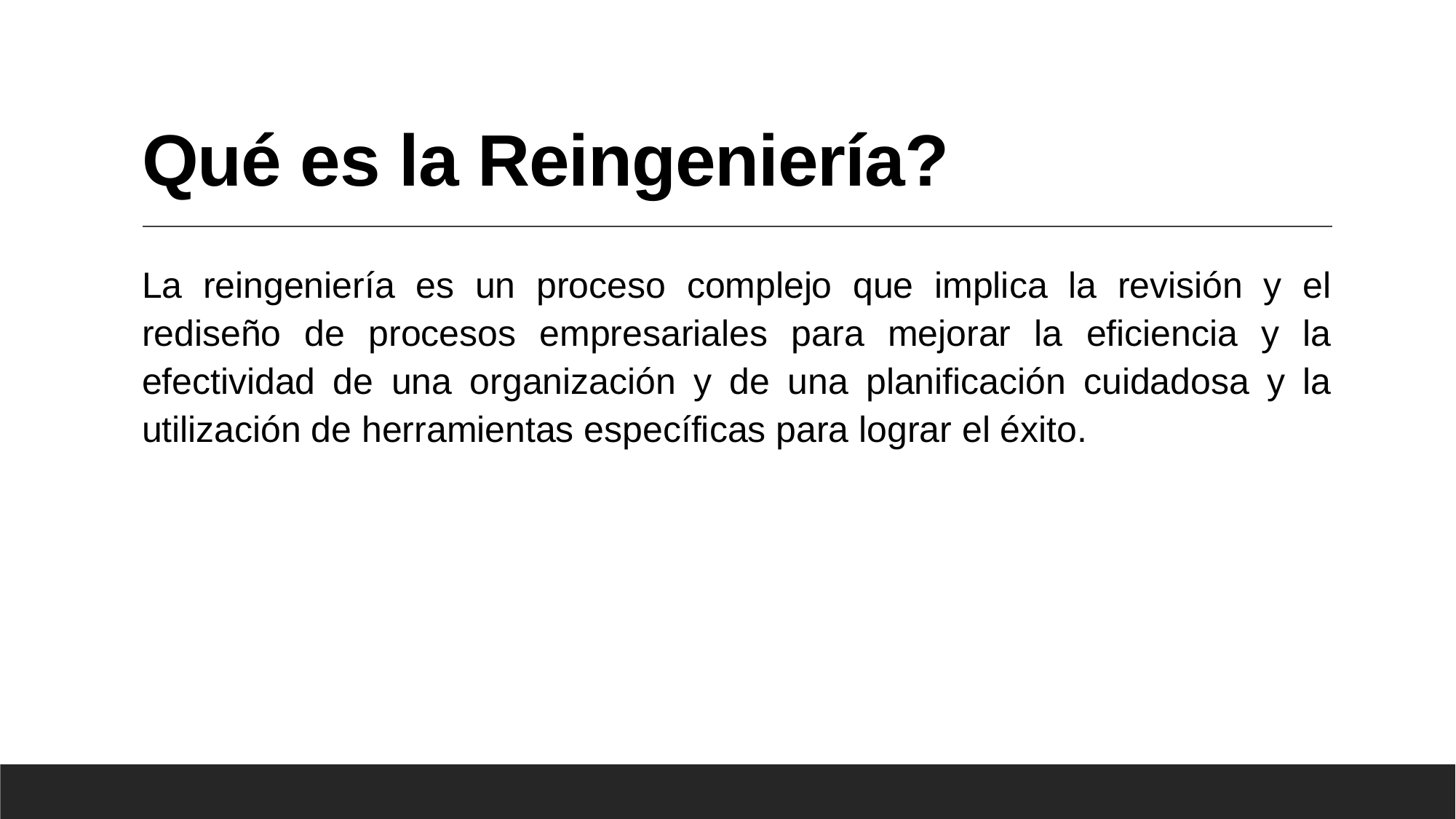

# Qué es la Reingeniería?
La reingeniería es un proceso complejo que implica la revisión y el rediseño de procesos empresariales para mejorar la eficiencia y la efectividad de una organización y de una planificación cuidadosa y la utilización de herramientas específicas para lograr el éxito.